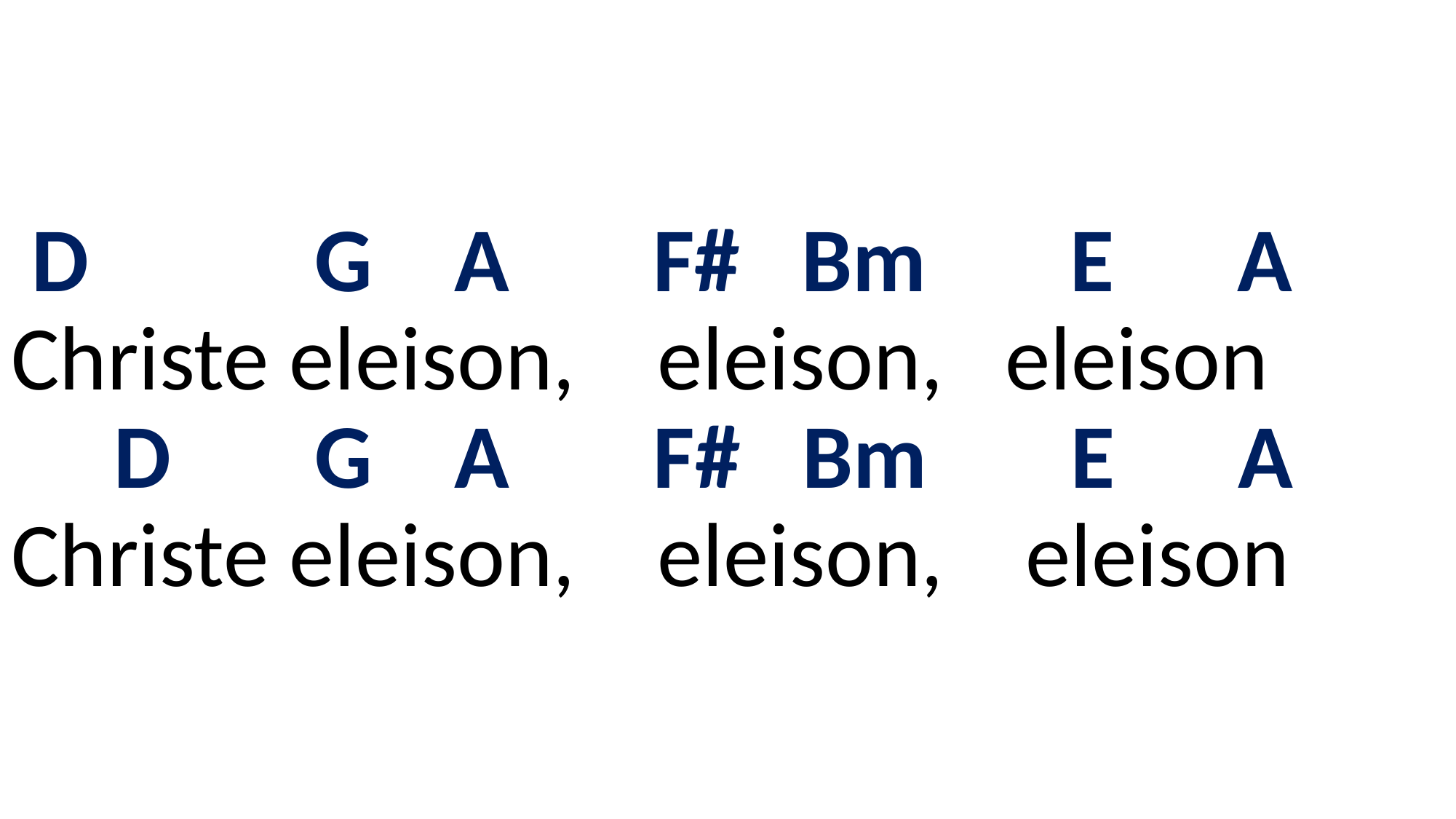

# D           G    A       F#   Bm       E      A Christe eleison,    eleison,   eleison D       G    A       F#   Bm       E      A Christe eleison,    eleison,    eleison